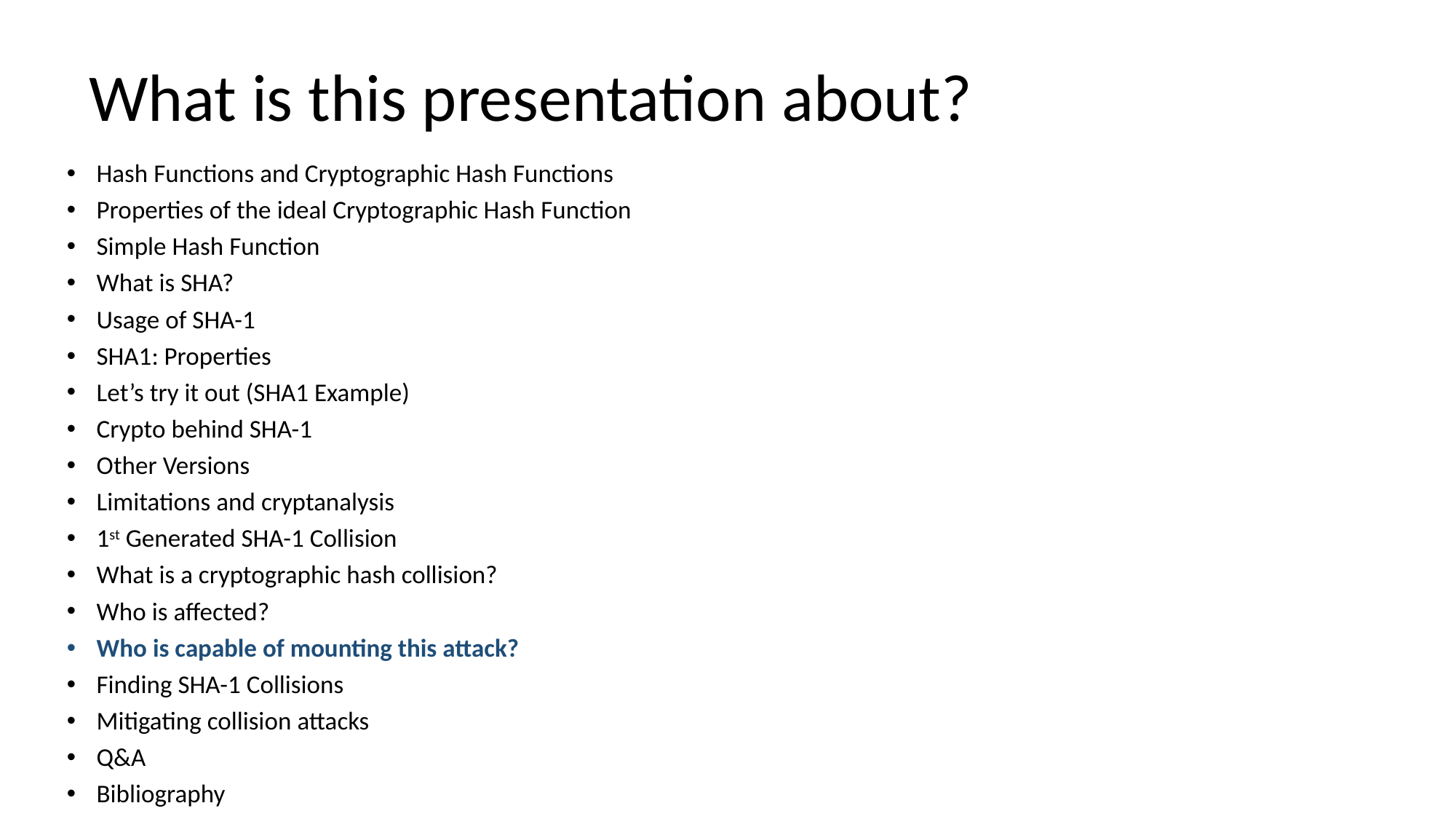

# What is this presentation about?
Hash Functions and Cryptographic Hash Functions
Properties of the ideal Cryptographic Hash Function
Simple Hash Function
What is SHA?
Usage of SHA-1
SHA1: Properties
Let’s try it out (SHA1 Example)
Crypto behind SHA-1
Other Versions
Limitations and cryptanalysis
1st Generated SHA-1 Collision
What is a cryptographic hash collision?
Who is affected?
Who is capable of mounting this attack?
Finding SHA-1 Collisions
Mitigating collision attacks
Q&A
Bibliography